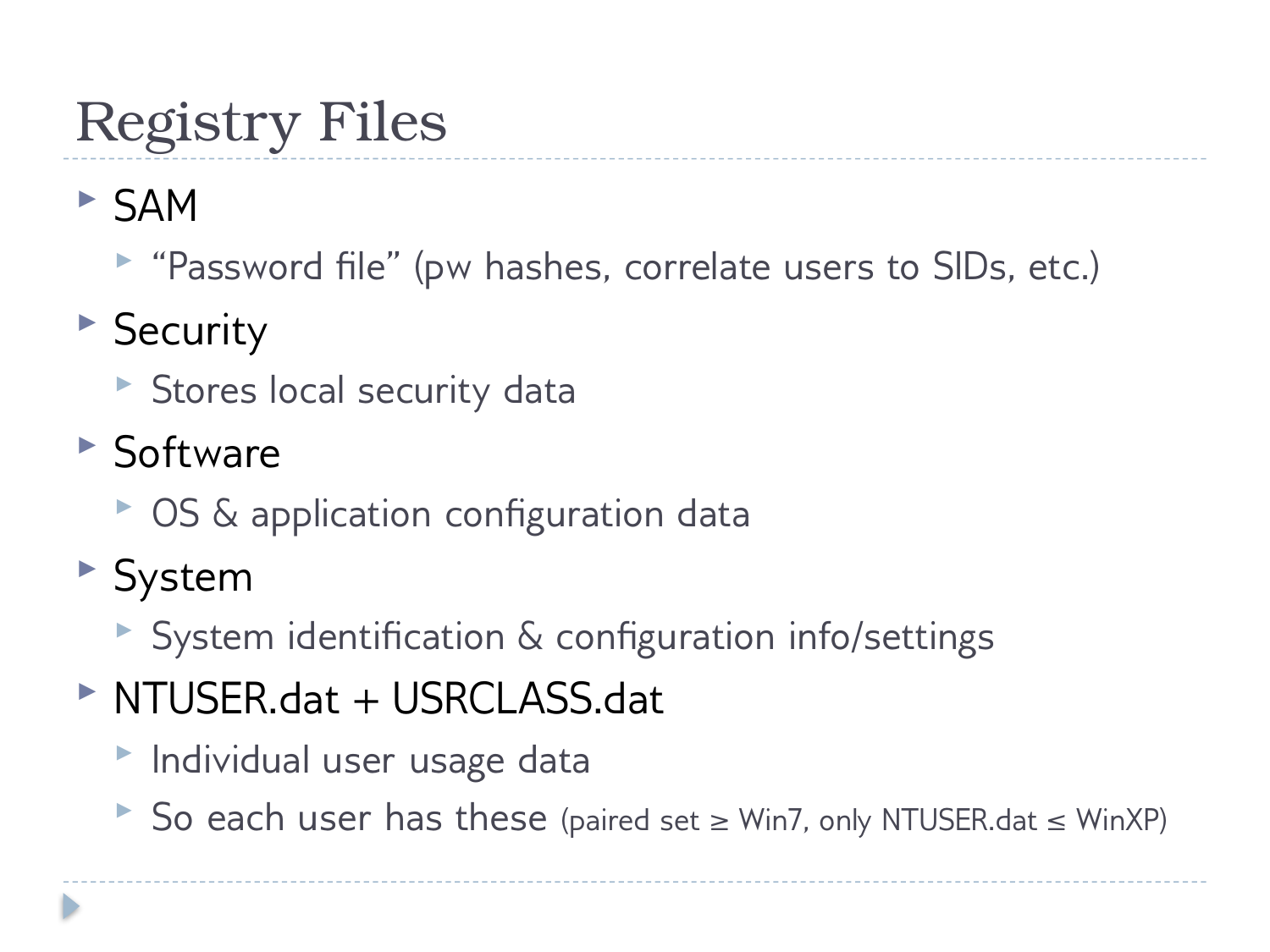

# Registry Files
SAM
“Password file” (pw hashes, correlate users to SIDs, etc.)
Security
Stores local security data
Software
OS & application configuration data
System
System identification & configuration info/settings
NTUSER.dat + USRCLASS.dat
Individual user usage data
So each user has these (paired set ≥ Win7, only NTUSER.dat ≤ WinXP)